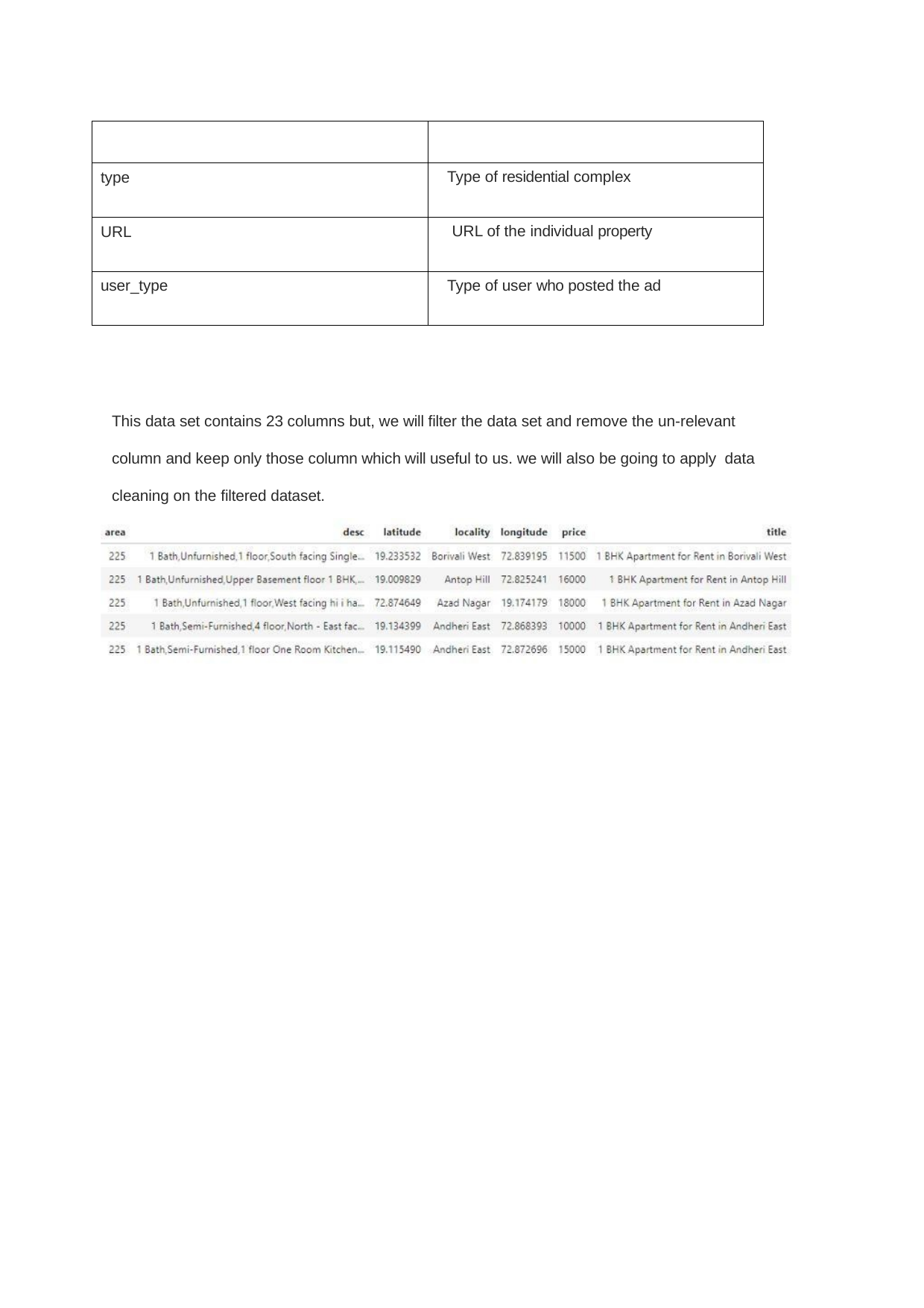

|  |  |
| --- | --- |
| type | Type of residential complex |
| URL | URL of the individual property |
| user\_type | Type of user who posted the ad |
This data set contains 23 columns but, we will filter the data set and remove the un-relevant
column and keep only those column which will useful to us. we will also be going to apply  data cleaning on the filtered dataset.